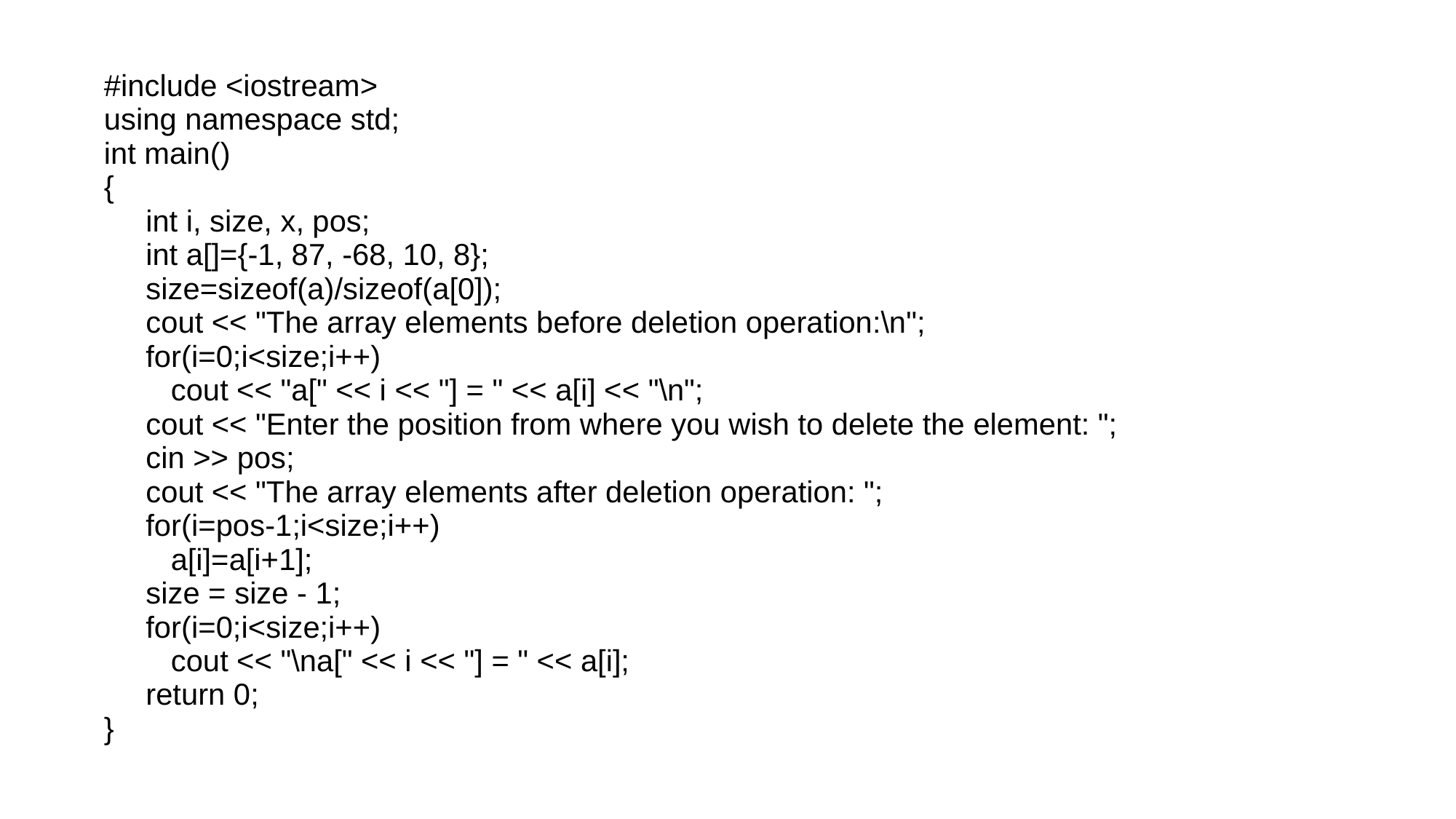

| #include <iostream> using namespace std; int main() {      int i, size, x, pos;      int a[]={-1, 87, -68, 10, 8};      size=sizeof(a)/sizeof(a[0]);      cout << "The array elements before deletion operation:\n";      for(i=0;i<size;i++)         cout << "a[" << i << "] = " << a[i] << "\n";      cout << "Enter the position from where you wish to delete the element: ";      cin >> pos;      cout << "The array elements after deletion operation: ";      for(i=pos-1;i<size;i++)         a[i]=a[i+1];      size = size - 1;      for(i=0;i<size;i++)         cout << "\na[" << i << "] = " << a[i];      return 0; } |
| --- |